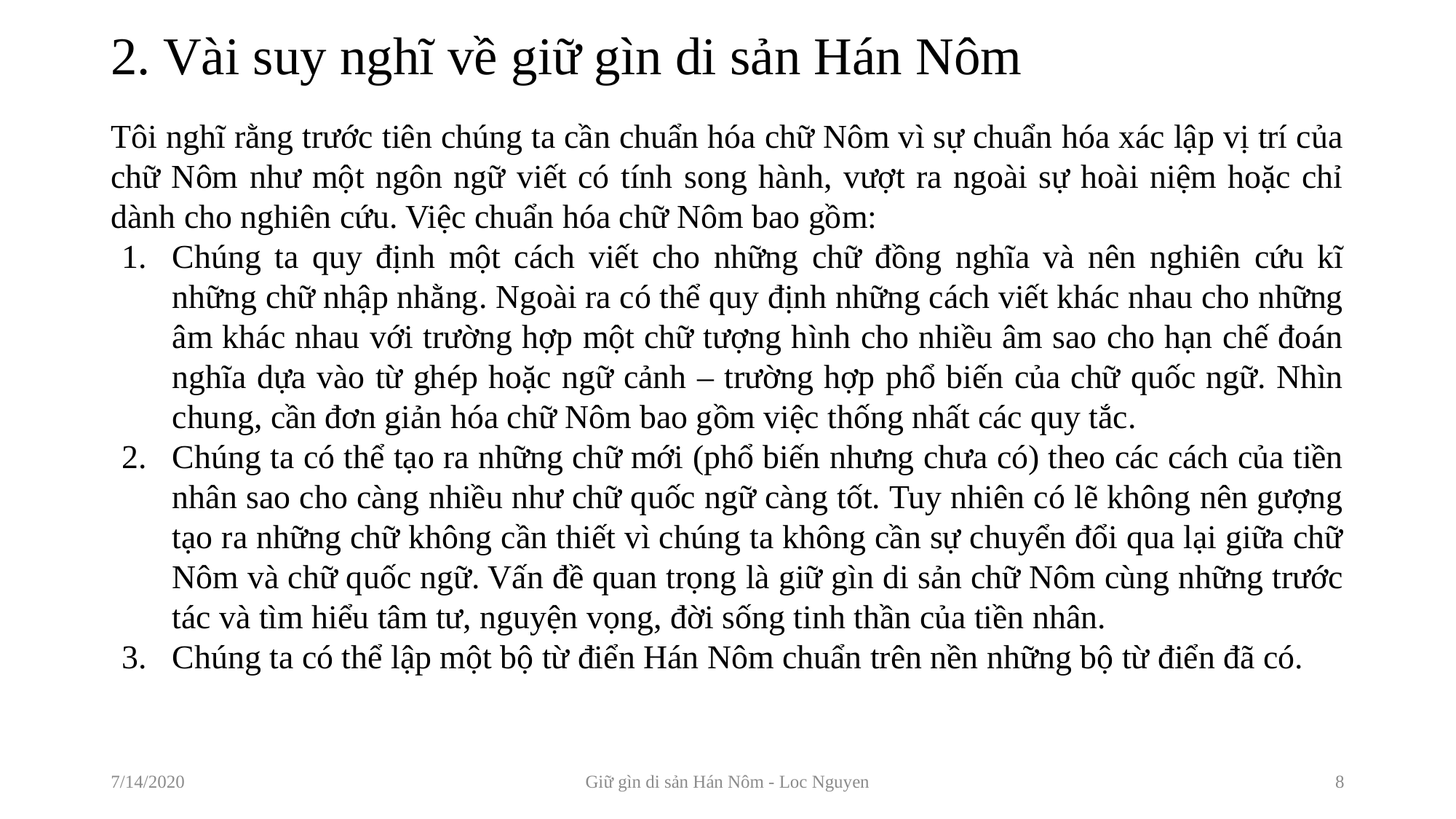

# 2. Vài suy nghĩ về giữ gìn di sản Hán Nôm
Tôi nghĩ rằng trước tiên chúng ta cần chuẩn hóa chữ Nôm vì sự chuẩn hóa xác lập vị trí của chữ Nôm như một ngôn ngữ viết có tính song hành, vượt ra ngoài sự hoài niệm hoặc chỉ dành cho nghiên cứu. Việc chuẩn hóa chữ Nôm bao gồm:
Chúng ta quy định một cách viết cho những chữ đồng nghĩa và nên nghiên cứu kĩ những chữ nhập nhằng. Ngoài ra có thể quy định những cách viết khác nhau cho những âm khác nhau với trường hợp một chữ tượng hình cho nhiều âm sao cho hạn chế đoán nghĩa dựa vào từ ghép hoặc ngữ cảnh – trường hợp phổ biến của chữ quốc ngữ. Nhìn chung, cần đơn giản hóa chữ Nôm bao gồm việc thống nhất các quy tắc.
Chúng ta có thể tạo ra những chữ mới (phổ biến nhưng chưa có) theo các cách của tiền nhân sao cho càng nhiều như chữ quốc ngữ càng tốt. Tuy nhiên có lẽ không nên gượng tạo ra những chữ không cần thiết vì chúng ta không cần sự chuyển đổi qua lại giữa chữ Nôm và chữ quốc ngữ. Vấn đề quan trọng là giữ gìn di sản chữ Nôm cùng những trước tác và tìm hiểu tâm tư, nguyện vọng, đời sống tinh thần của tiền nhân.
Chúng ta có thể lập một bộ từ điển Hán Nôm chuẩn trên nền những bộ từ điển đã có.
7/14/2020
Giữ gìn di sản Hán Nôm - Loc Nguyen
8